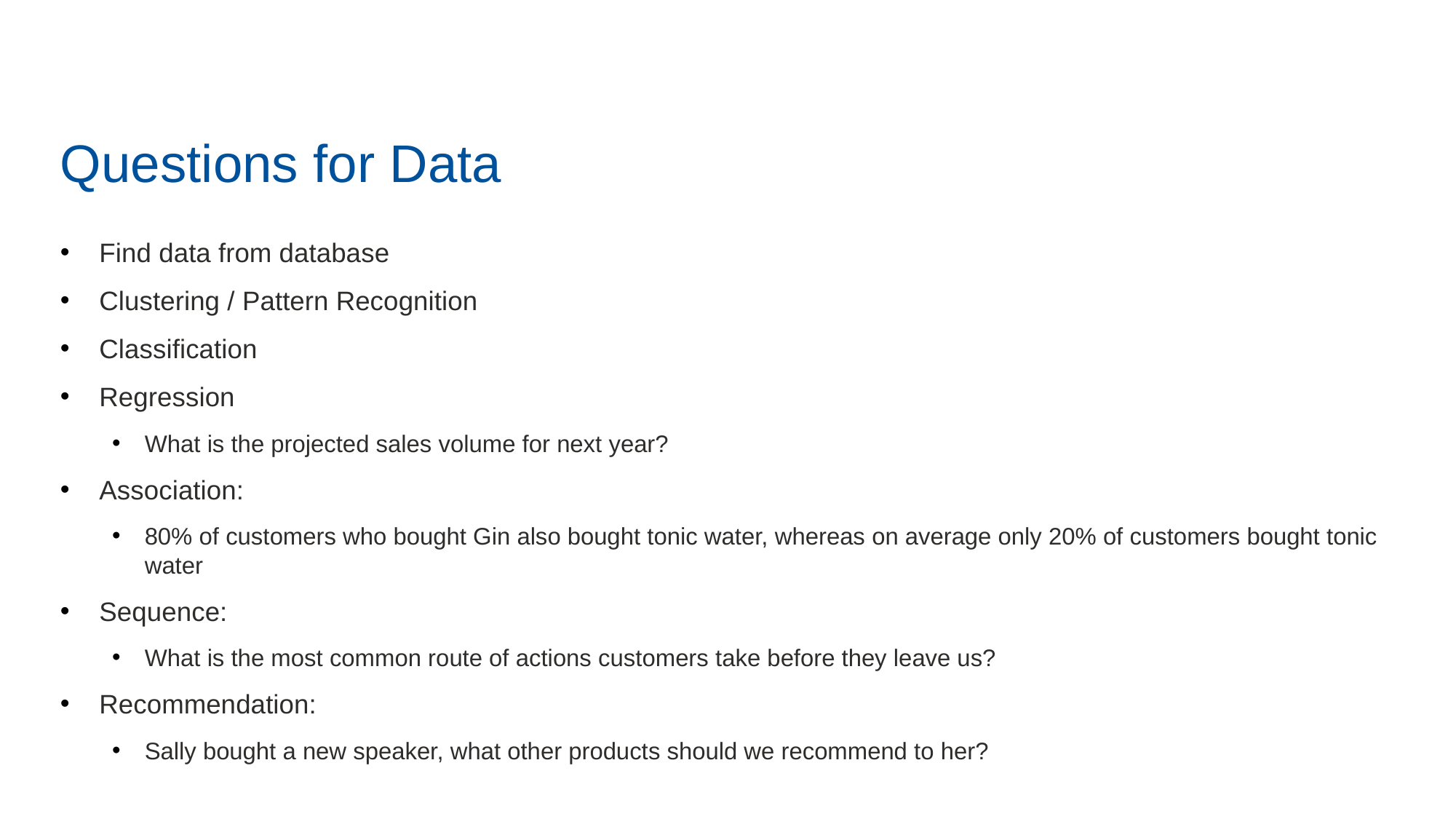

# Questions for Data
Find data from database
Clustering / Pattern Recognition
Classification
Regression
What is the projected sales volume for next year?
Association:
80% of customers who bought Gin also bought tonic water, whereas on average only 20% of customers bought tonic water
Sequence:
What is the most common route of actions customers take before they leave us?
Recommendation:
Sally bought a new speaker, what other products should we recommend to her?